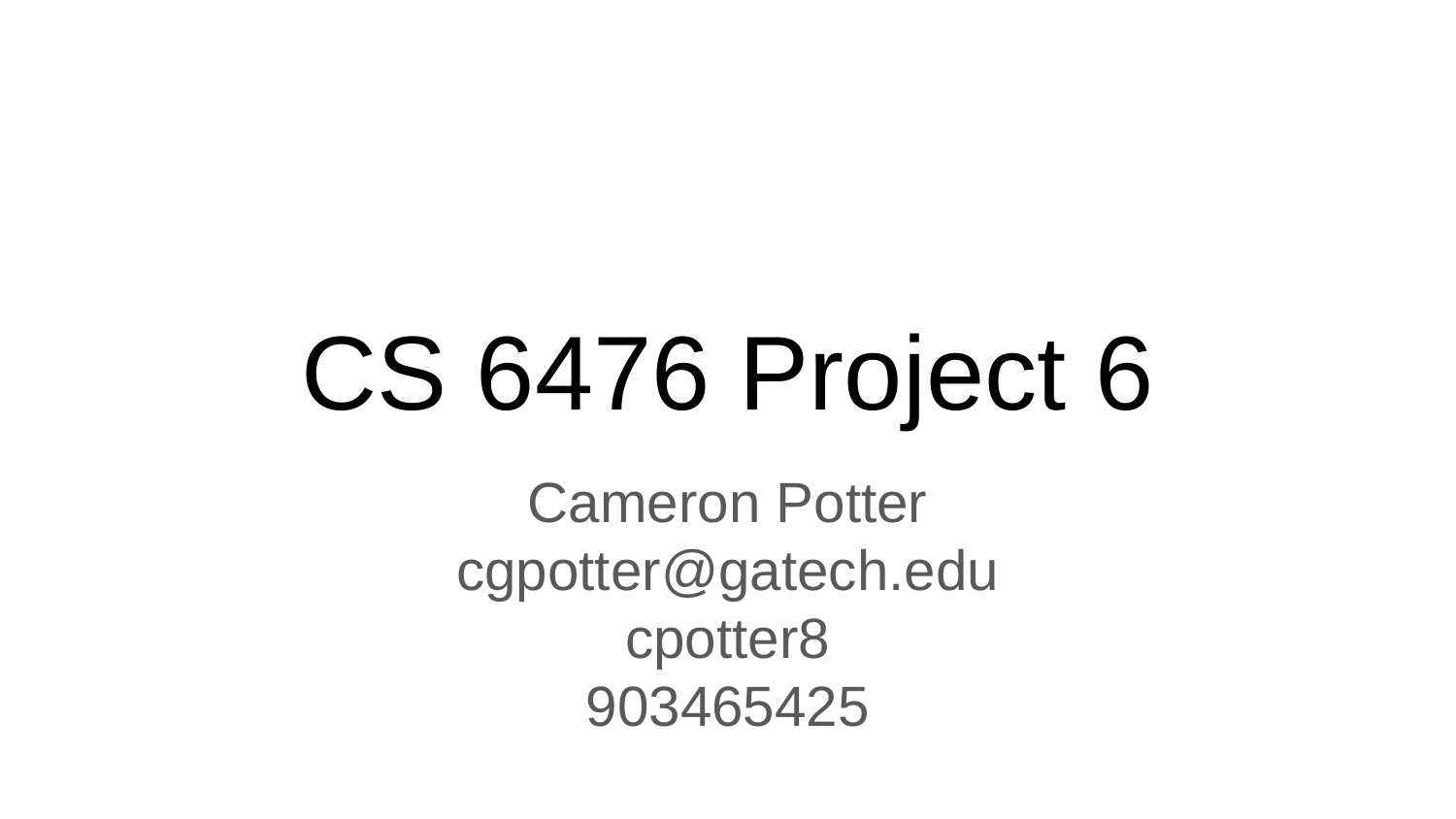

# CS 6476 Project 6
Cameron Potter
cgpotter@gatech.edu
cpotter8
903465425